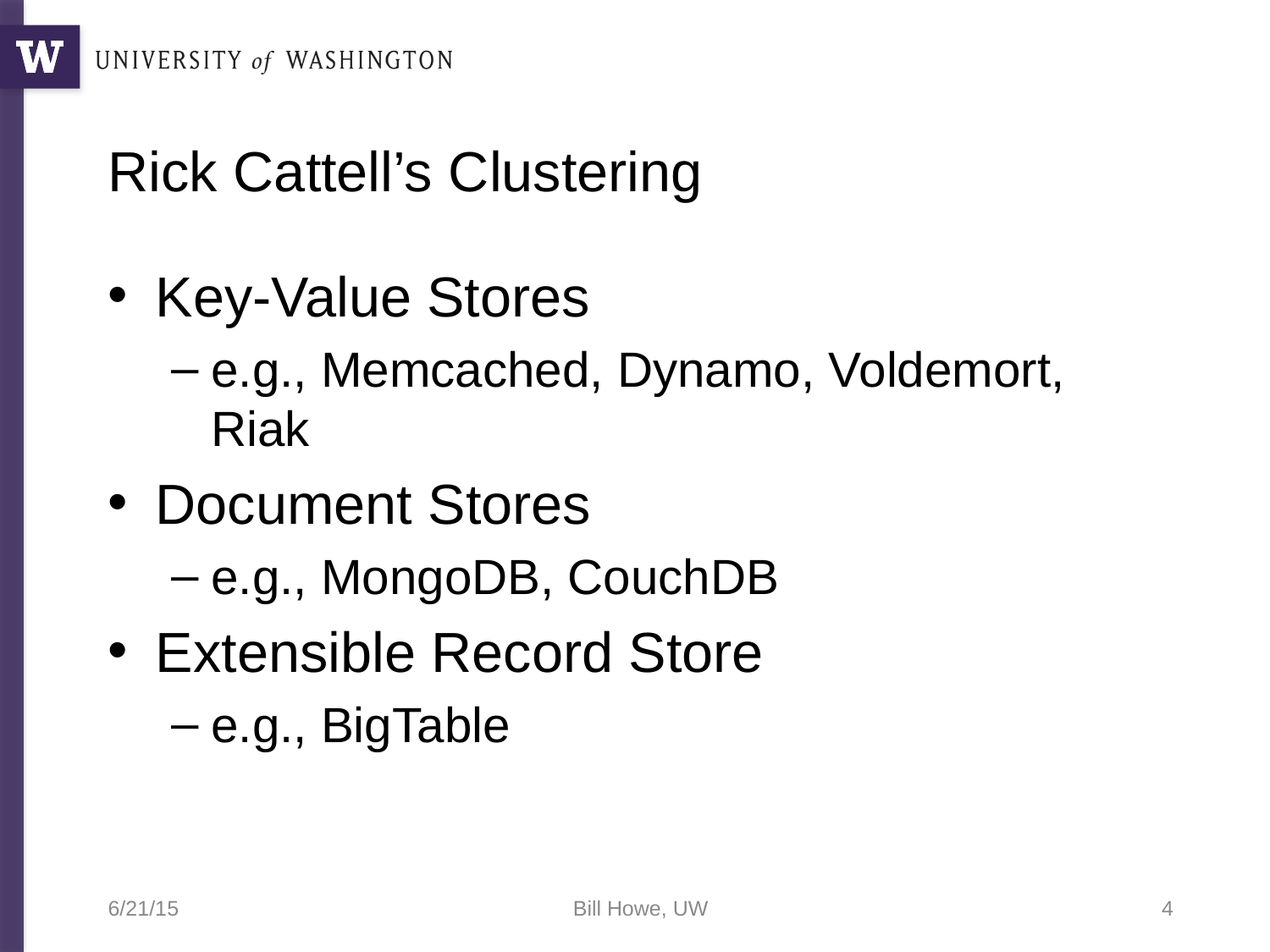

# Rick Cattell’s Clustering
Key-Value Stores
e.g., Memcached, Dynamo, Voldemort, Riak
Document Stores
e.g., MongoDB, CouchDB
Extensible Record Store
e.g., BigTable
6/21/15
Bill Howe, UW
4